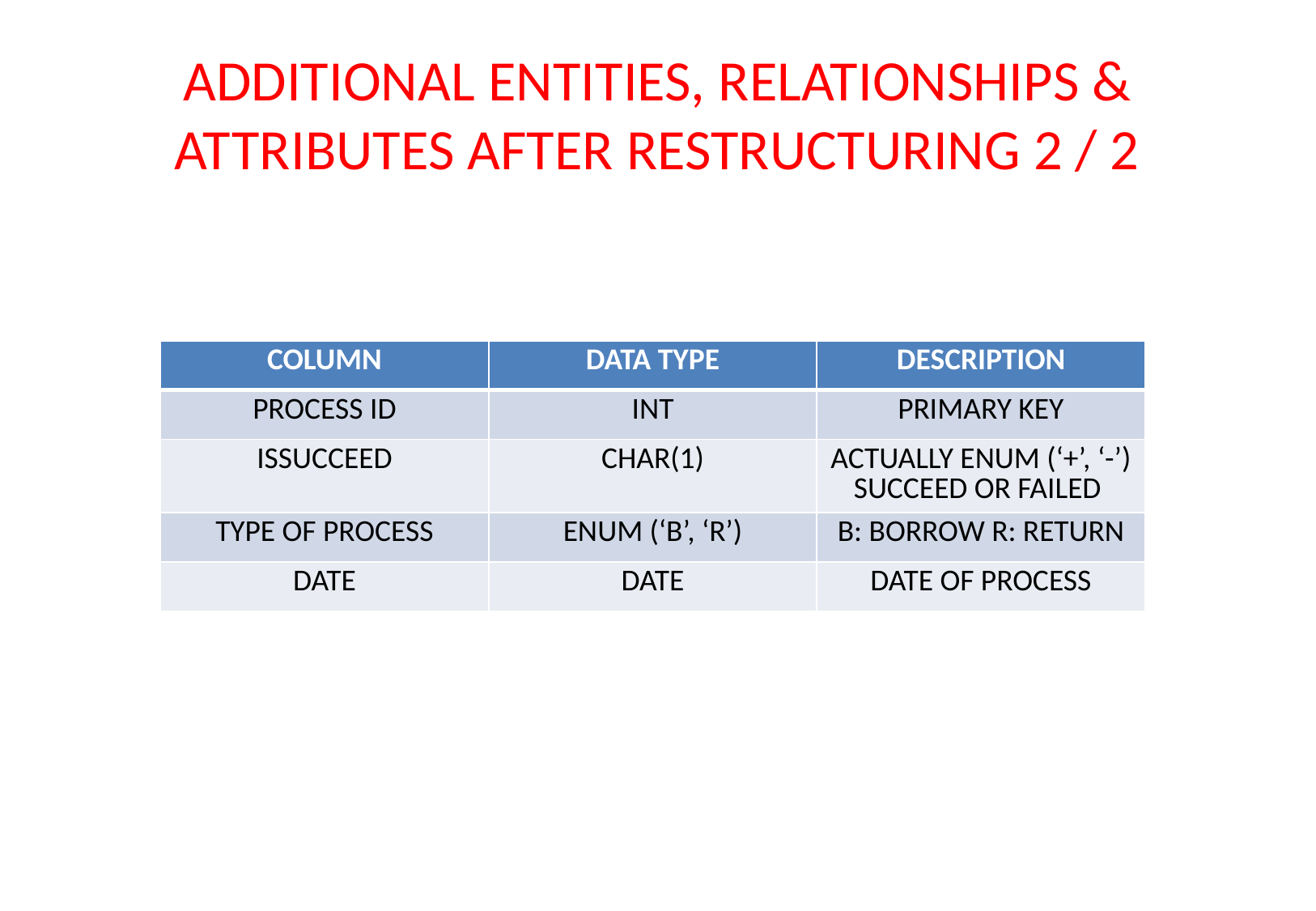

# ADDITIONAL ENTITIES, RELATIONSHIPS & ATTRIBUTES AFTER RESTRUCTURING 2 / 2
| COLUMN | DATA TYPE | DESCRIPTION |
| --- | --- | --- |
| PROCESS ID | INT | PRIMARY KEY |
| ISSUCCEED | CHAR(1) | ACTUALLY ENUM (‘+’, ‘-’) SUCCEED OR FAILED |
| TYPE OF PROCESS | ENUM (‘B’, ‘R’) | B: BORROW R: RETURN |
| DATE | DATE | DATE OF PROCESS |